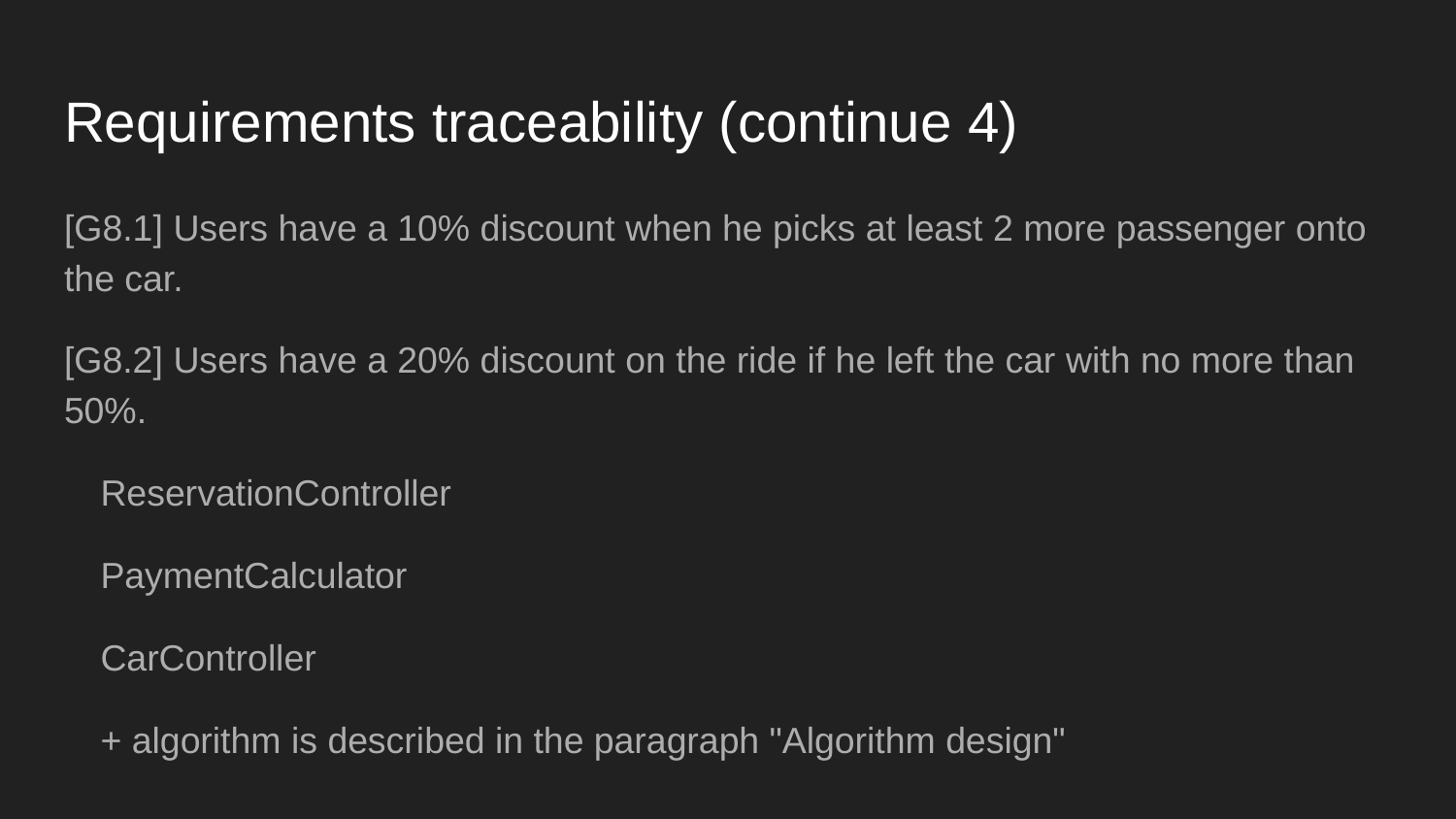

# Requirements traceability (continue 4)

[G8.1] Users have a 10% discount when he picks at least 2 more passenger onto the car.
[G8.2] Users have a 20% discount on the ride if he left the car with no more than 50%.
ReservationController
PaymentCalculator
CarController
+ algorithm is described in the paragraph "Algorithm design"